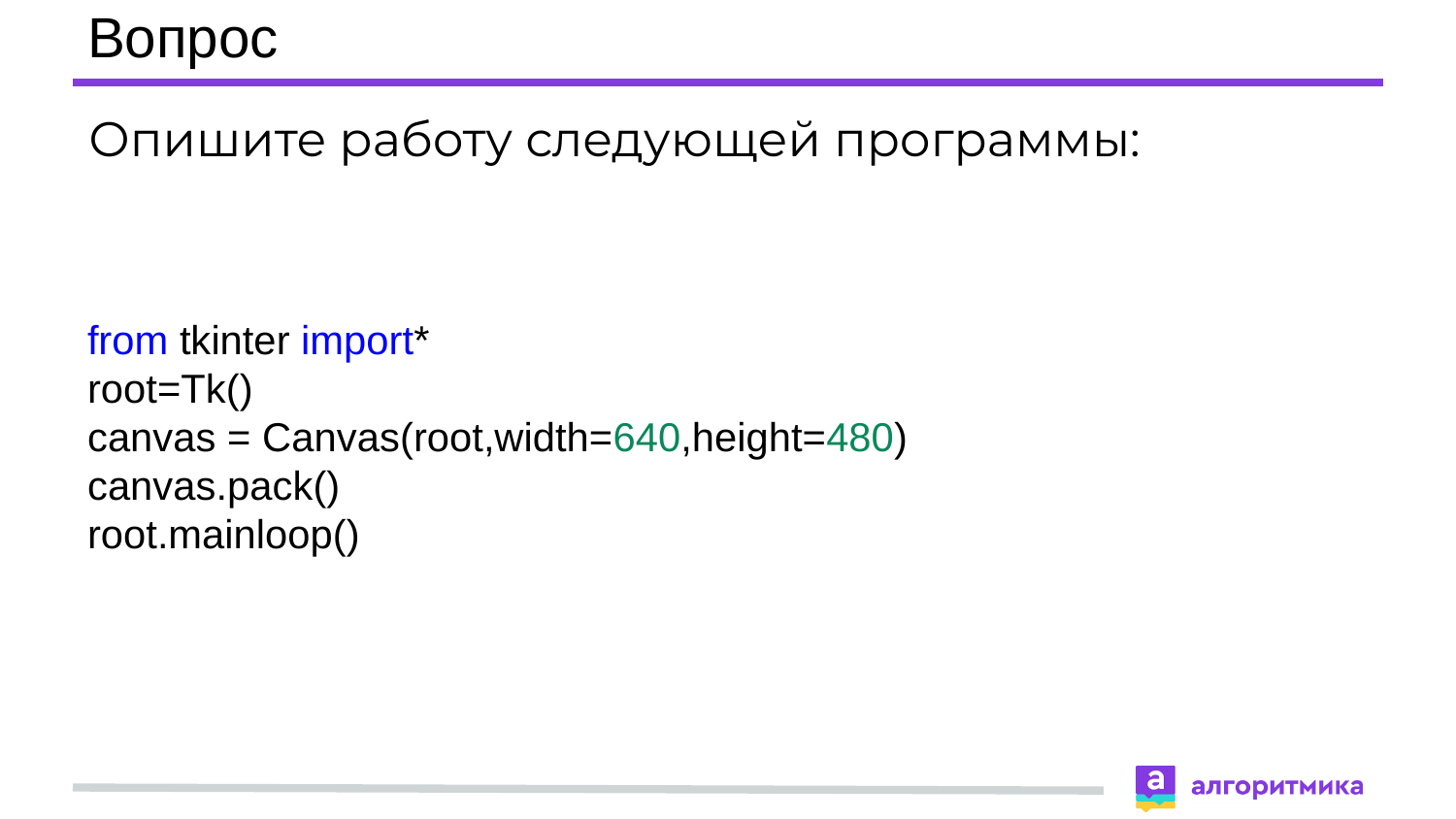

# Вопрос
Опишите работу следующей программы:
from tkinter import*
root=Tk()
canvas = Canvas(root,width=640,height=480)
canvas.pack()
root.mainloop()